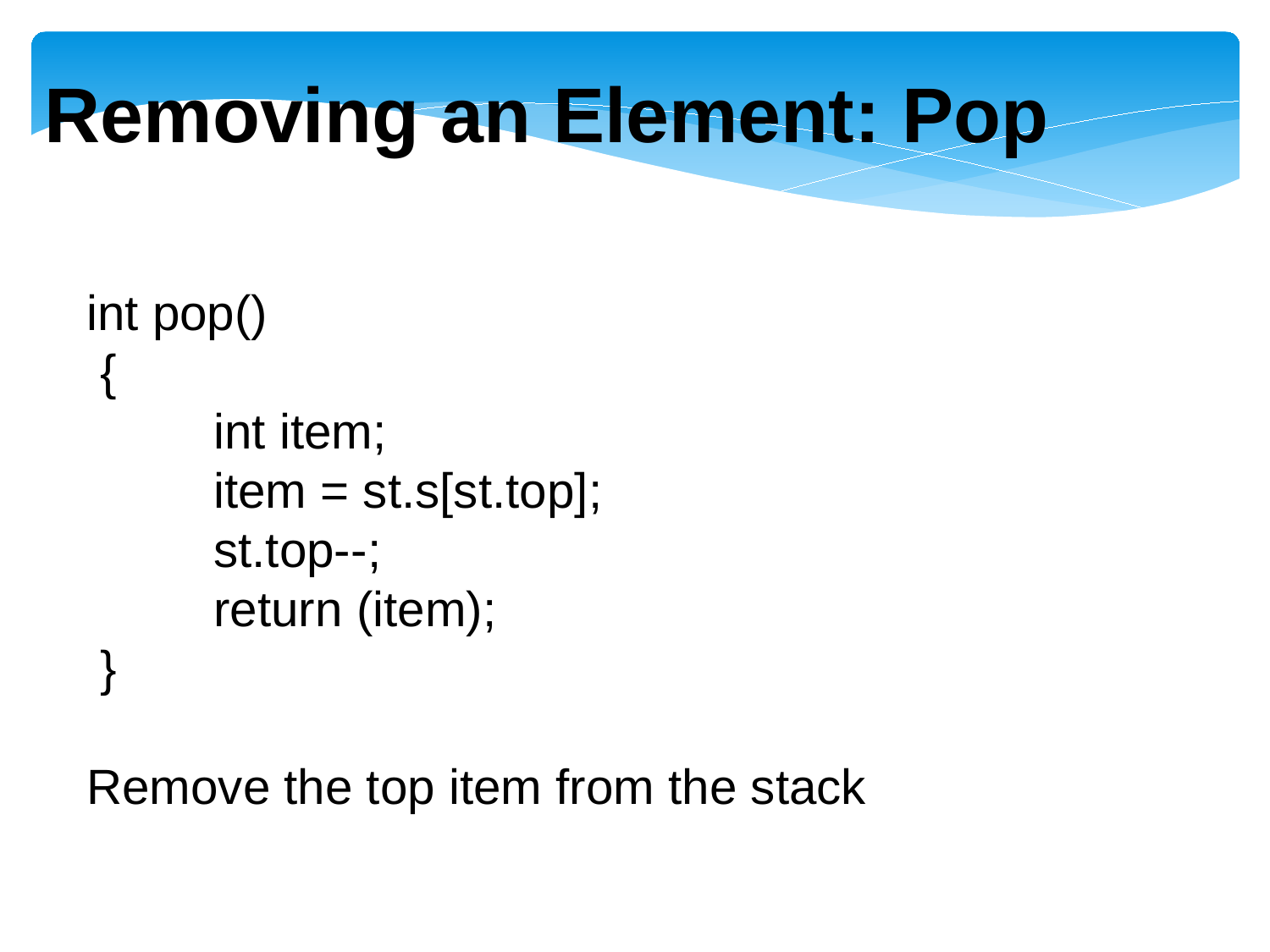

Removing an Element: Pop
int pop()
 {
 	int item;
	item = st.s[st.top];
	st.top--;
 	return (item);
 }

Remove the top item from the stack